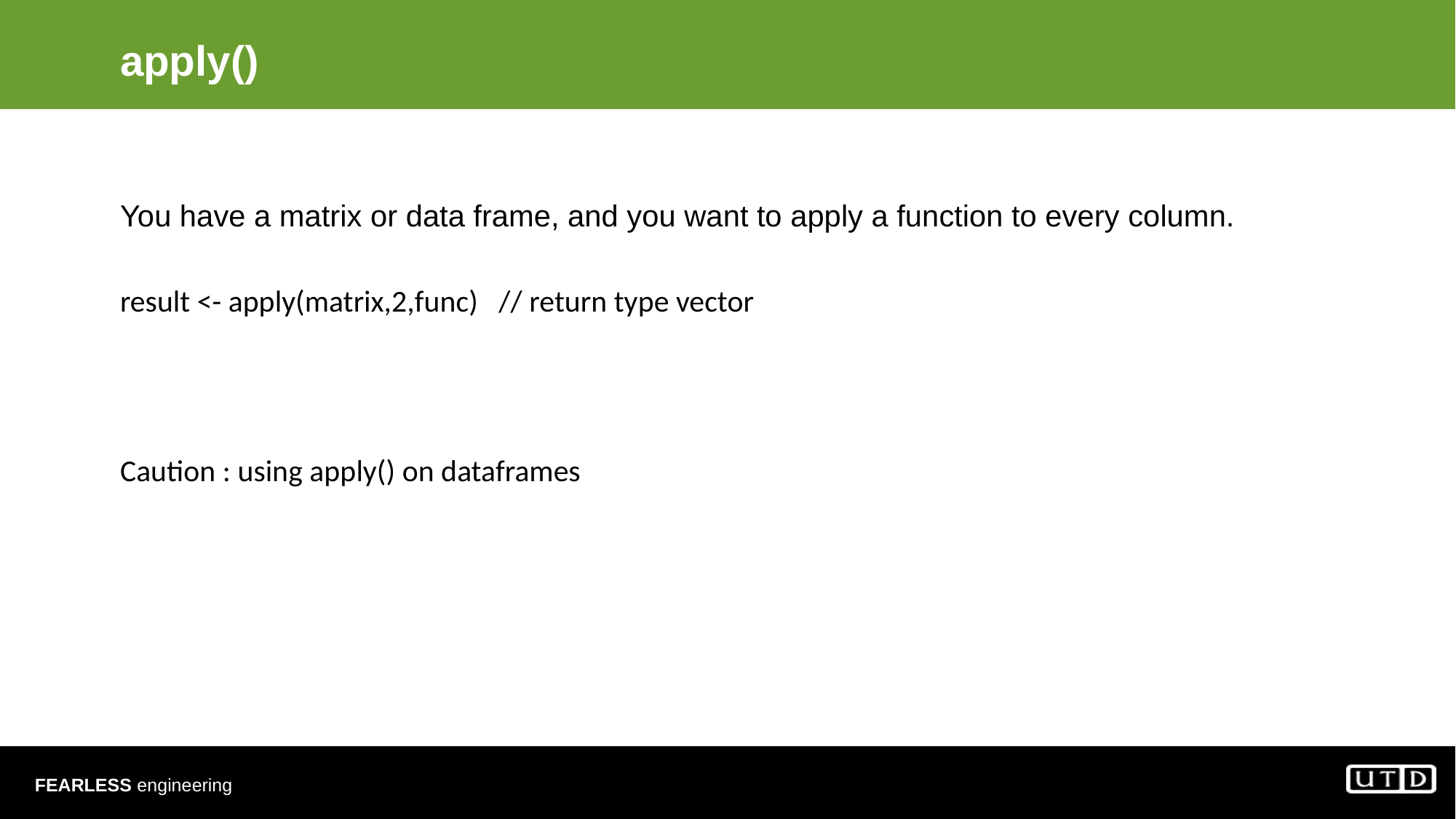

# apply()
You have a matrix or data frame, and you want to apply a function to every column.

result <- apply(matrix,2,func)   // return type vector

Caution : using apply() on dataframes